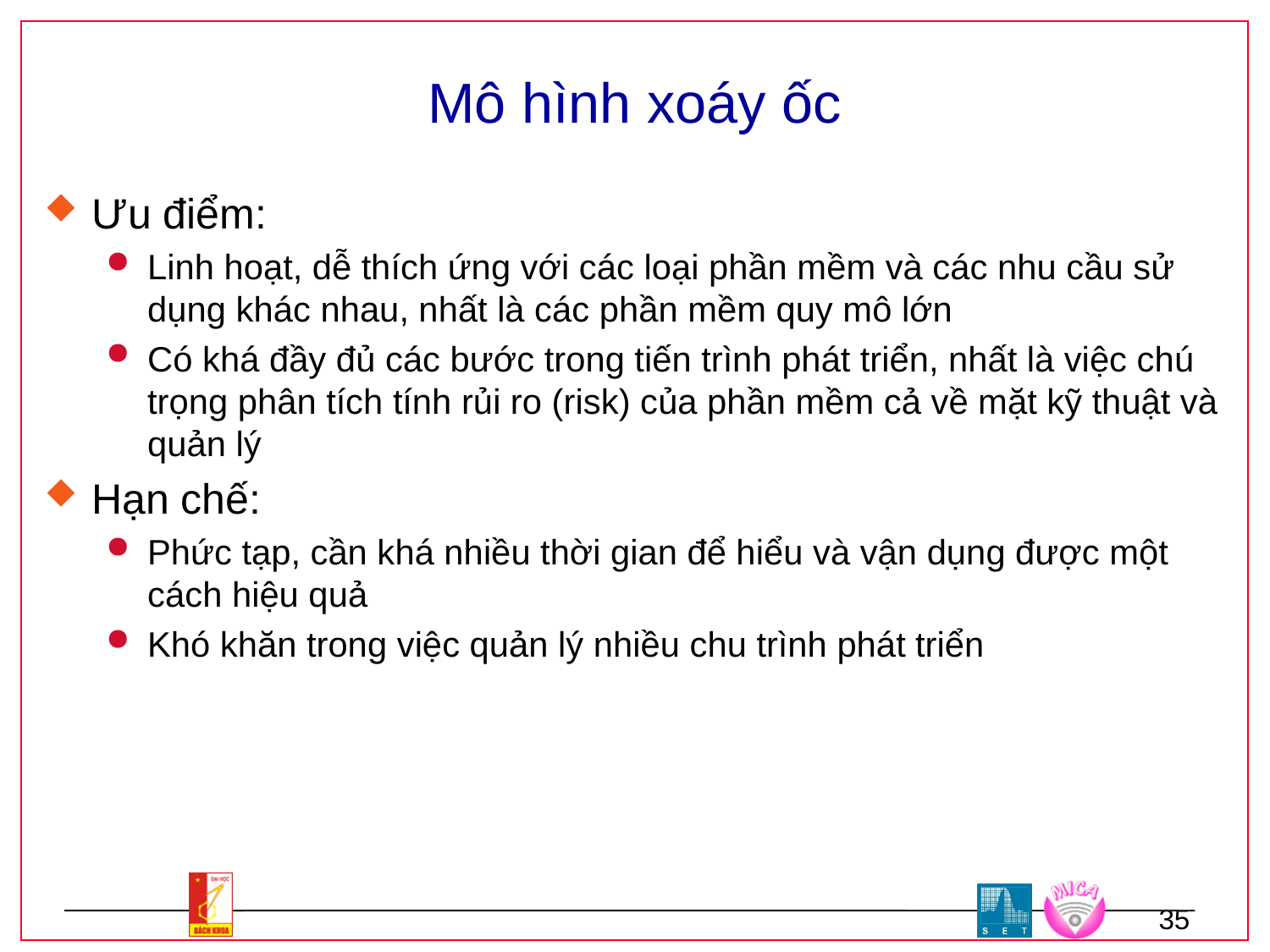

# Mô hình xoáy ốc
Ưu điểm:
Linh hoạt, dễ thích ứng với các loại phần mềm và các nhu cầu sử dụng khác nhau, nhất là các phần mềm quy mô lớn
Có khá đầy đủ các bước trong tiến trình phát triển, nhất là việc chú trọng phân tích tính rủi ro (risk) của phần mềm cả về mặt kỹ thuật và quản lý
Hạn chế:
Phức tạp, cần khá nhiều thời gian để hiểu và vận dụng được một cách hiệu quả
Khó khăn trong việc quản lý nhiều chu trình phát triển